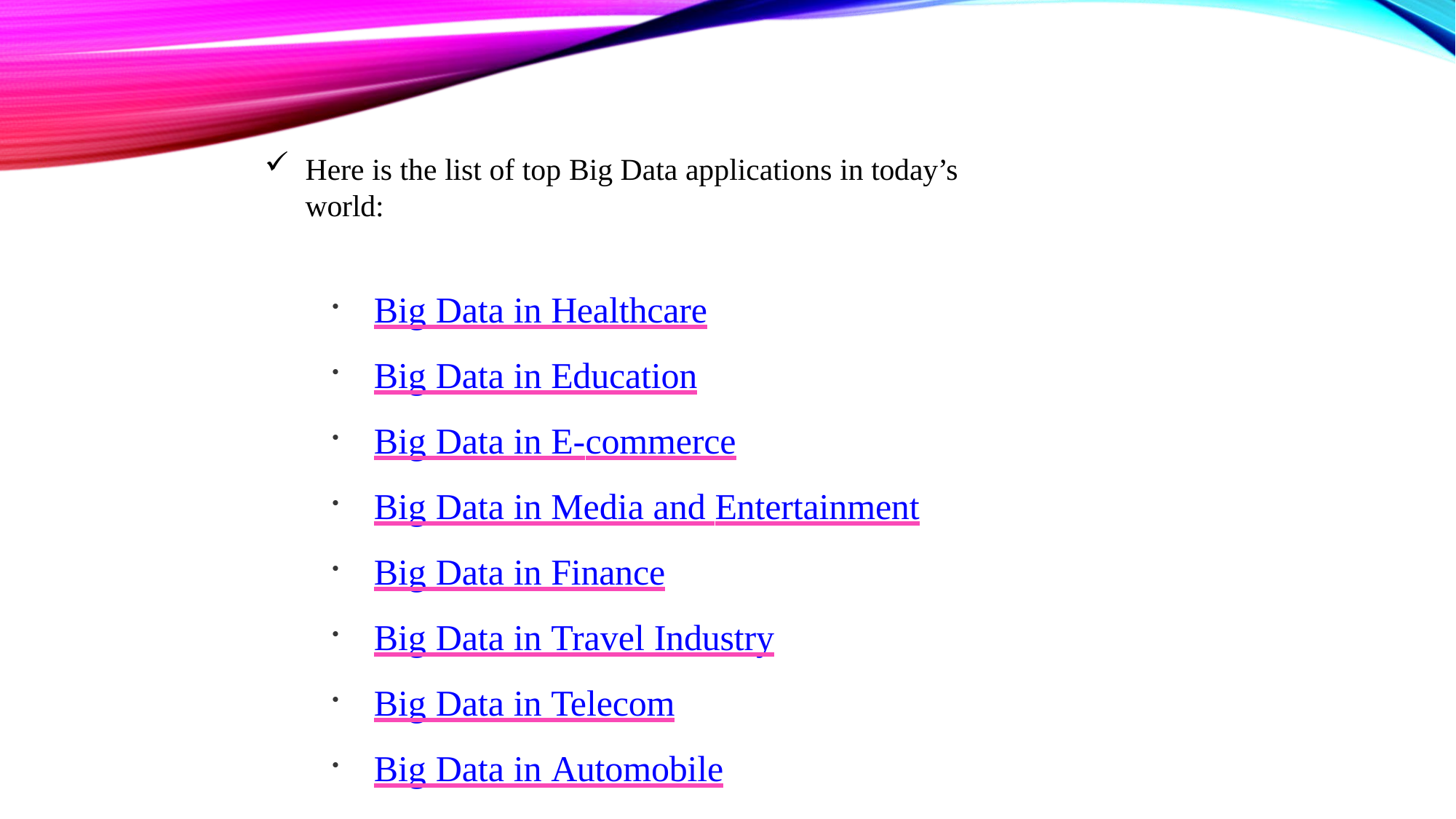

Here is the list of top Big Data applications in today’s world:

Big Data in Healthcare
Big Data in Education
Big Data in E-commerce
Big Data in Media and Entertainment
Big Data in Finance
Big Data in Travel Industry
Big Data in Telecom
Big Data in Automobile